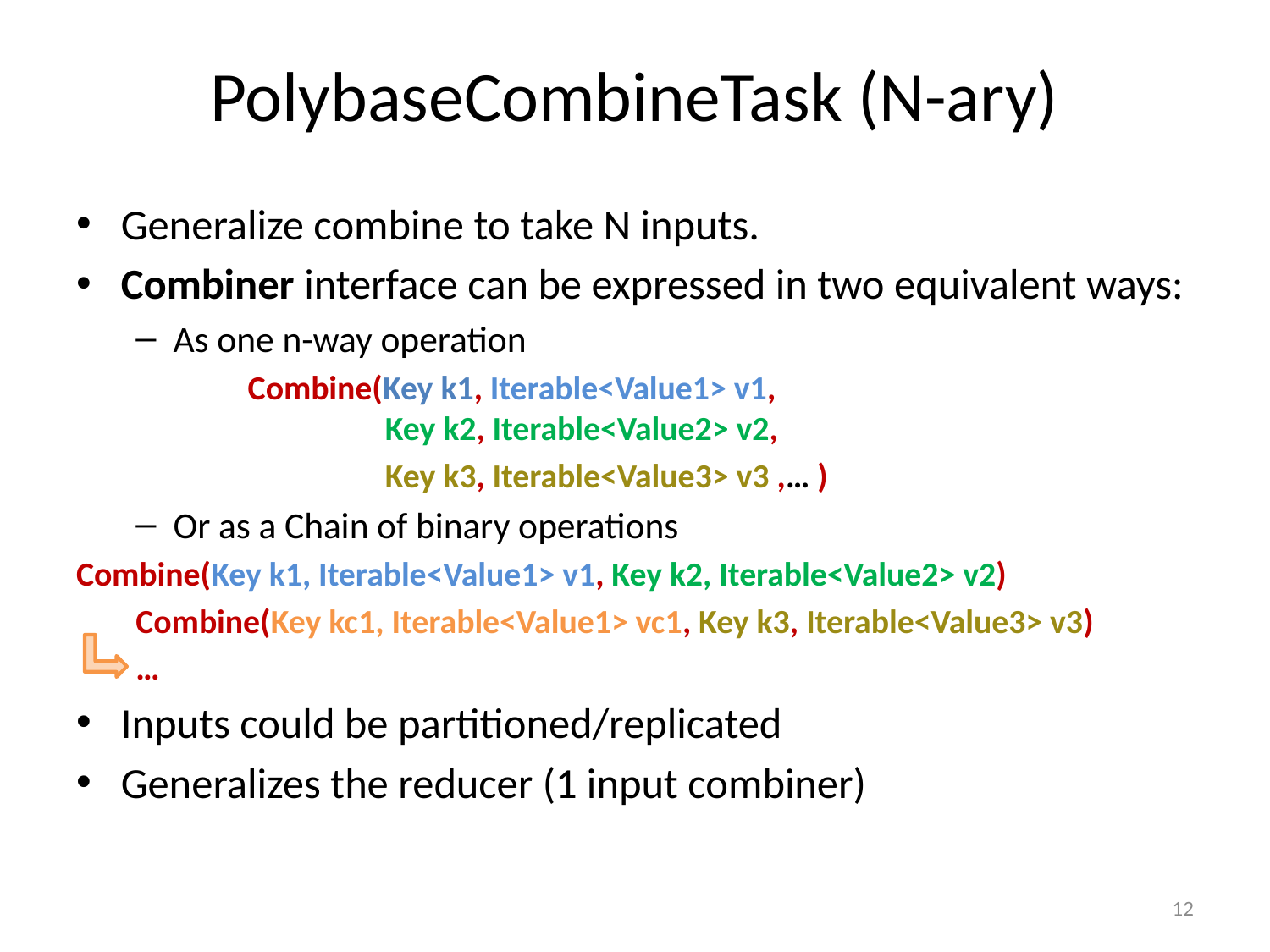

# PolybaseCombineTask (N-ary)
Generalize combine to take N inputs.
Combiner interface can be expressed in two equivalent ways:
As one n-way operation
Combine(Key k1, Iterable<Value1> v1,
                  Key k2, Iterable<Value2> v2,
                  Key k3, Iterable<Value3> v3 ,… )
Or as a Chain of binary operations
Combine(Key k1, Iterable<Value1> v1, Key k2, Iterable<Value2> v2)
Combine(Key kc1, Iterable<Value1> vc1, Key k3, Iterable<Value3> v3)
…
Inputs could be partitioned/replicated
Generalizes the reducer (1 input combiner)

12